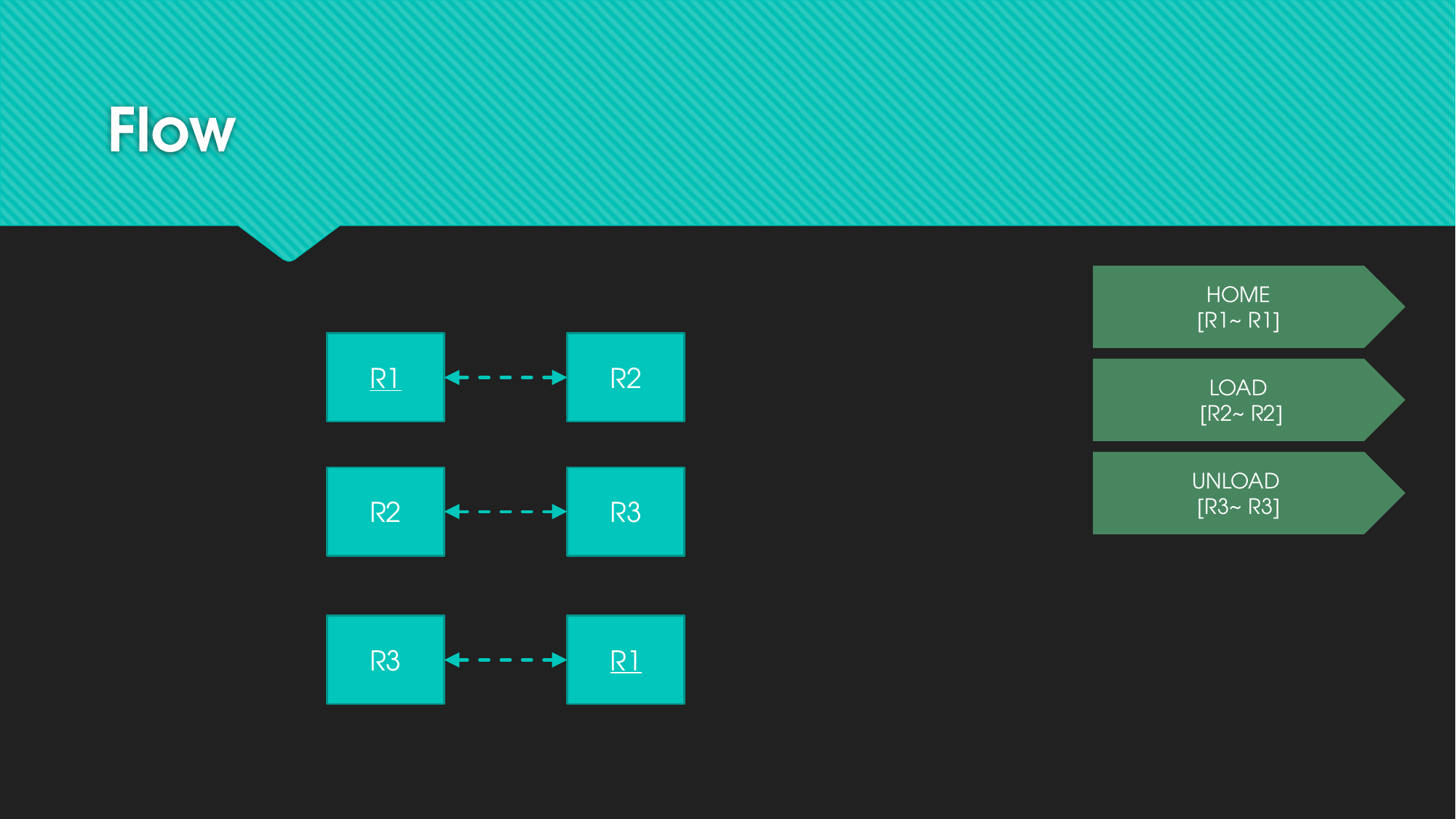

# Flow
HOME
[R1~ R1]
R1
R2
LOAD
 [R2~ R2]
UNLOAD
[R3~ R3]
R2
R3
R3
R1